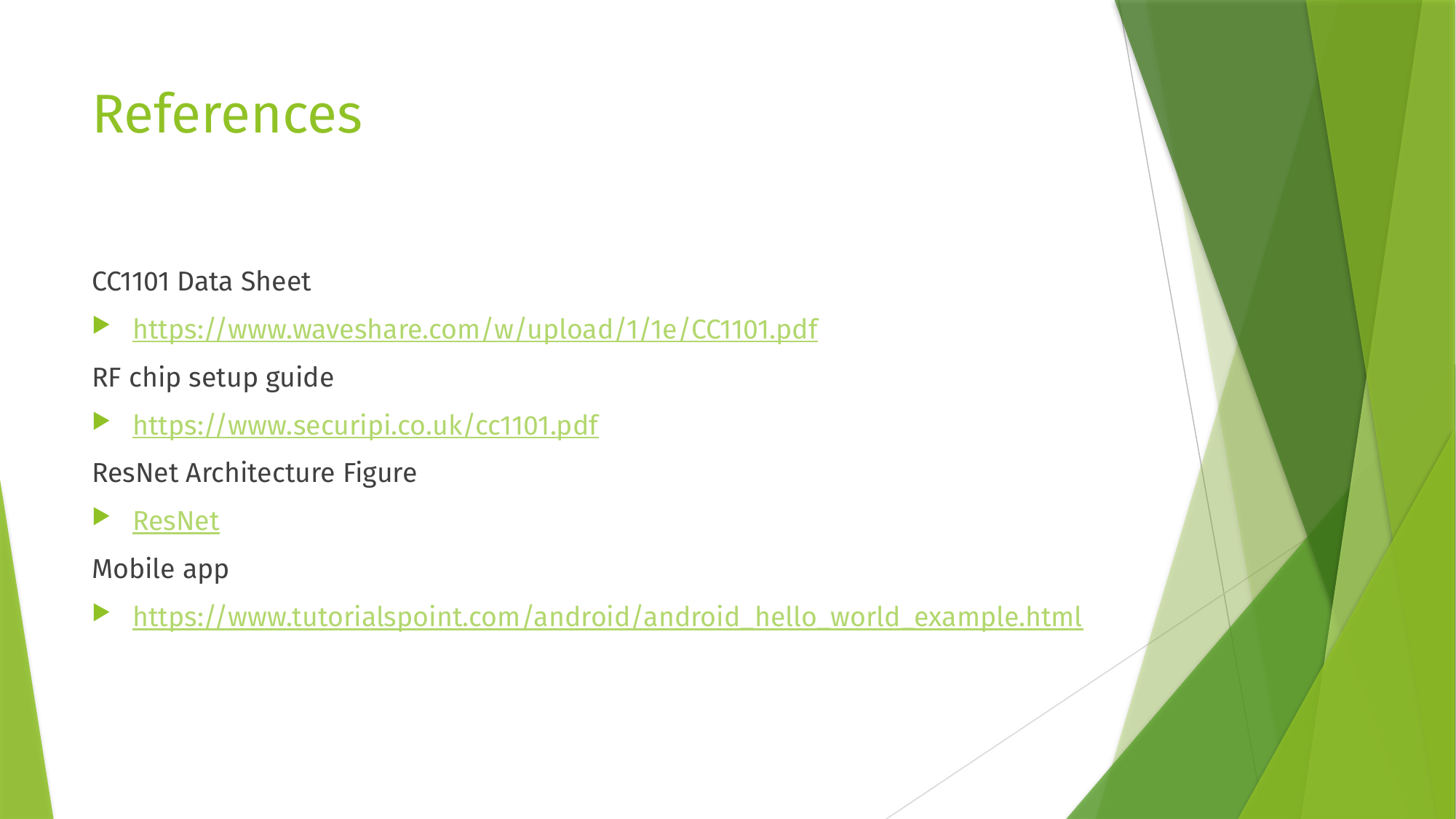

# References
CC1101 Data Sheet
https://www.waveshare.com/w/upload/1/1e/CC1101.pdf
RF chip setup guide
https://www.securipi.co.uk/cc1101.pdf
ResNet Architecture Figure
ResNet
Mobile app
https://www.tutorialspoint.com/android/android_hello_world_example.html